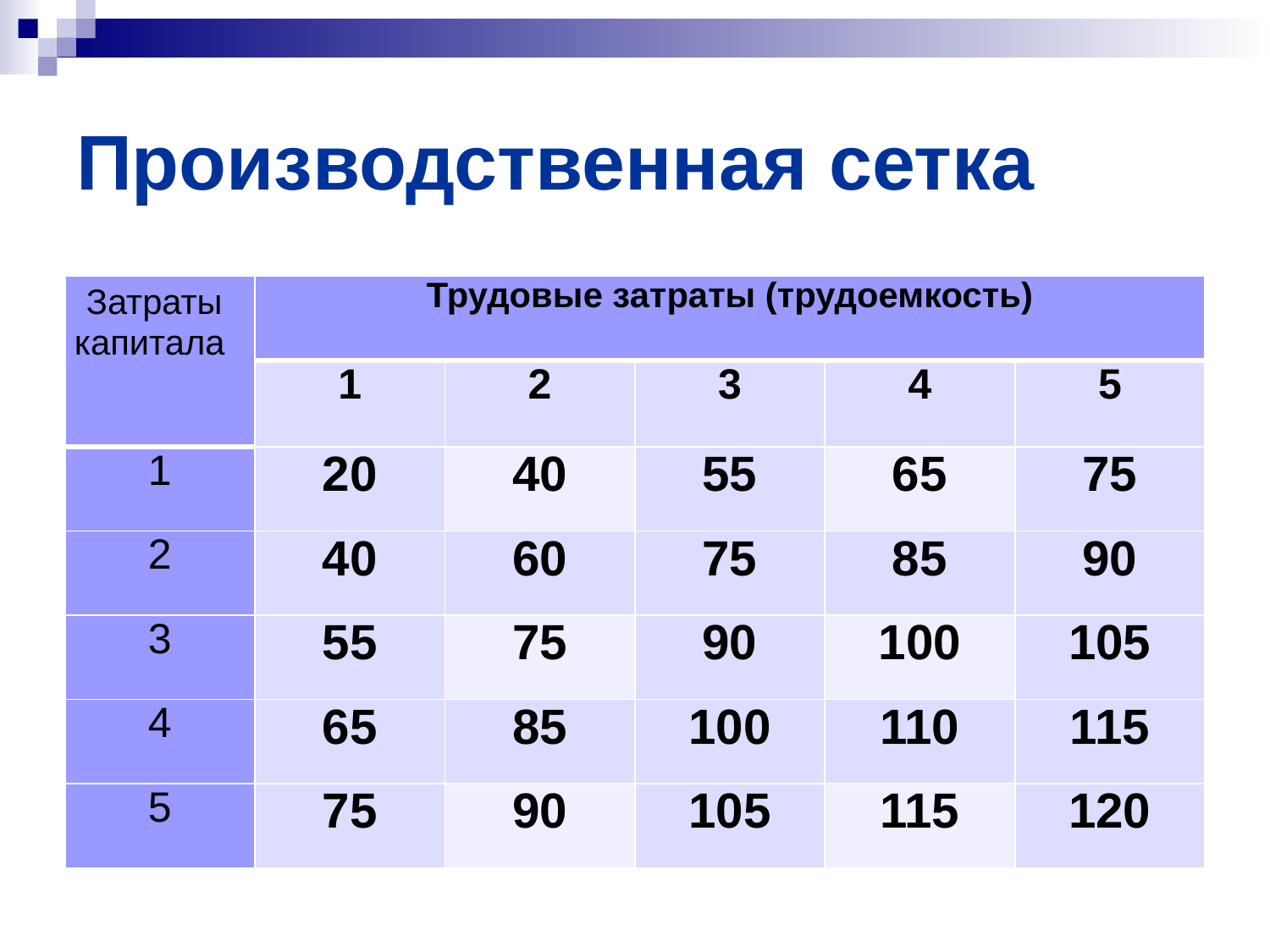

# Производственная сетка
| Затраты капитала | Трудовые затраты (трудоемкость) |  |  |  |  |
| --- | --- | --- | --- | --- | --- |
|  | 1 | 2 | 3 | 4 | 5 |
| 1 | 20 | 40 | 55 | 65 | 75 |
| 2 | 40 | 60 | 75 | 85 | 90 |
| 3 | 55 | 75 | 90 | 100 | 105 |
| 4 | 65 | 85 | 100 | 110 | 115 |
| 5 | 75 | 90 | 105 | 115 | 120 |